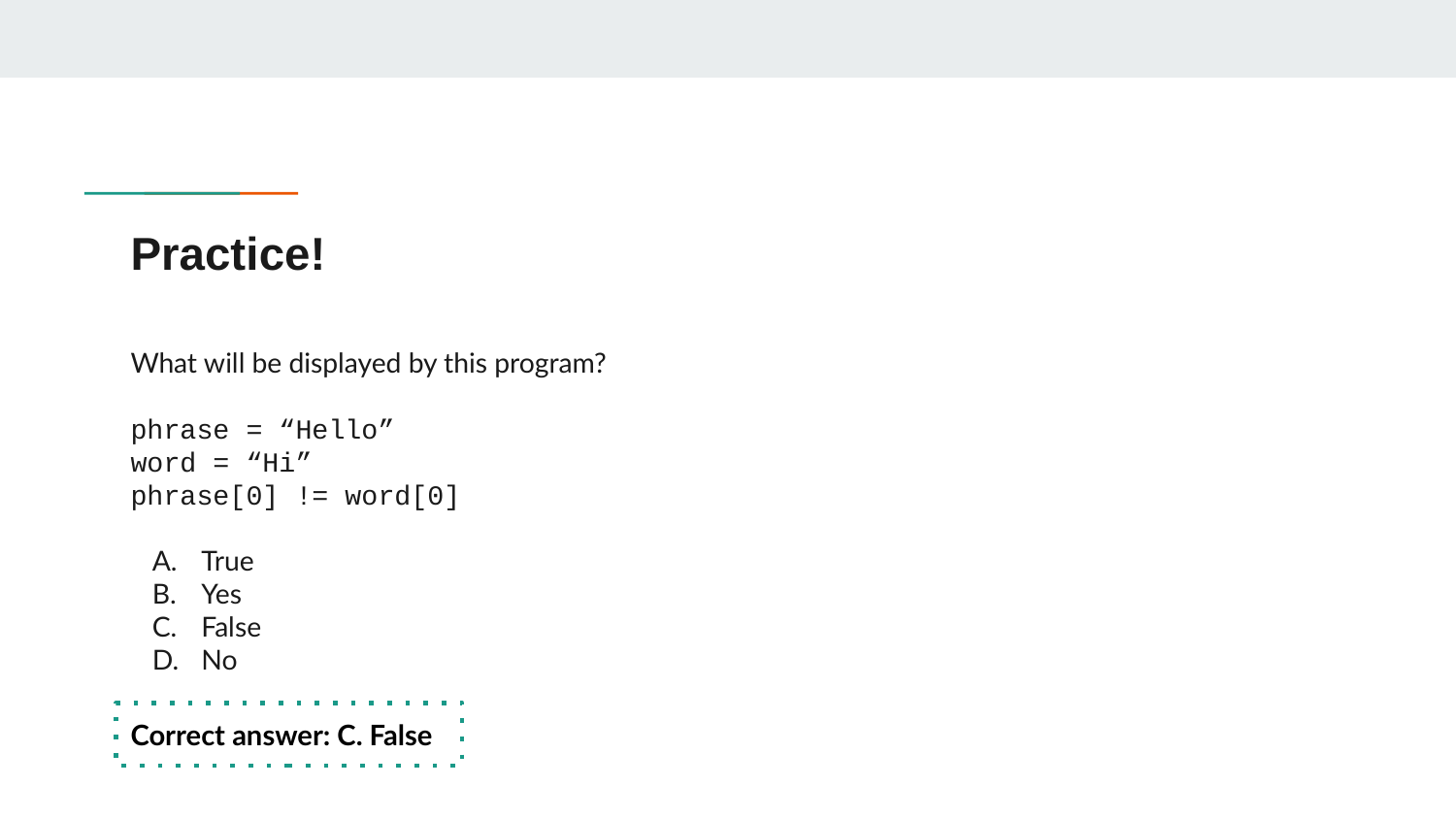

# Practice!
What will be displayed by this program?

phrase = “Hello”
word = “Hi”
phrase[0] != word[0]

True
Yes
False
No
Correct answer: C. False